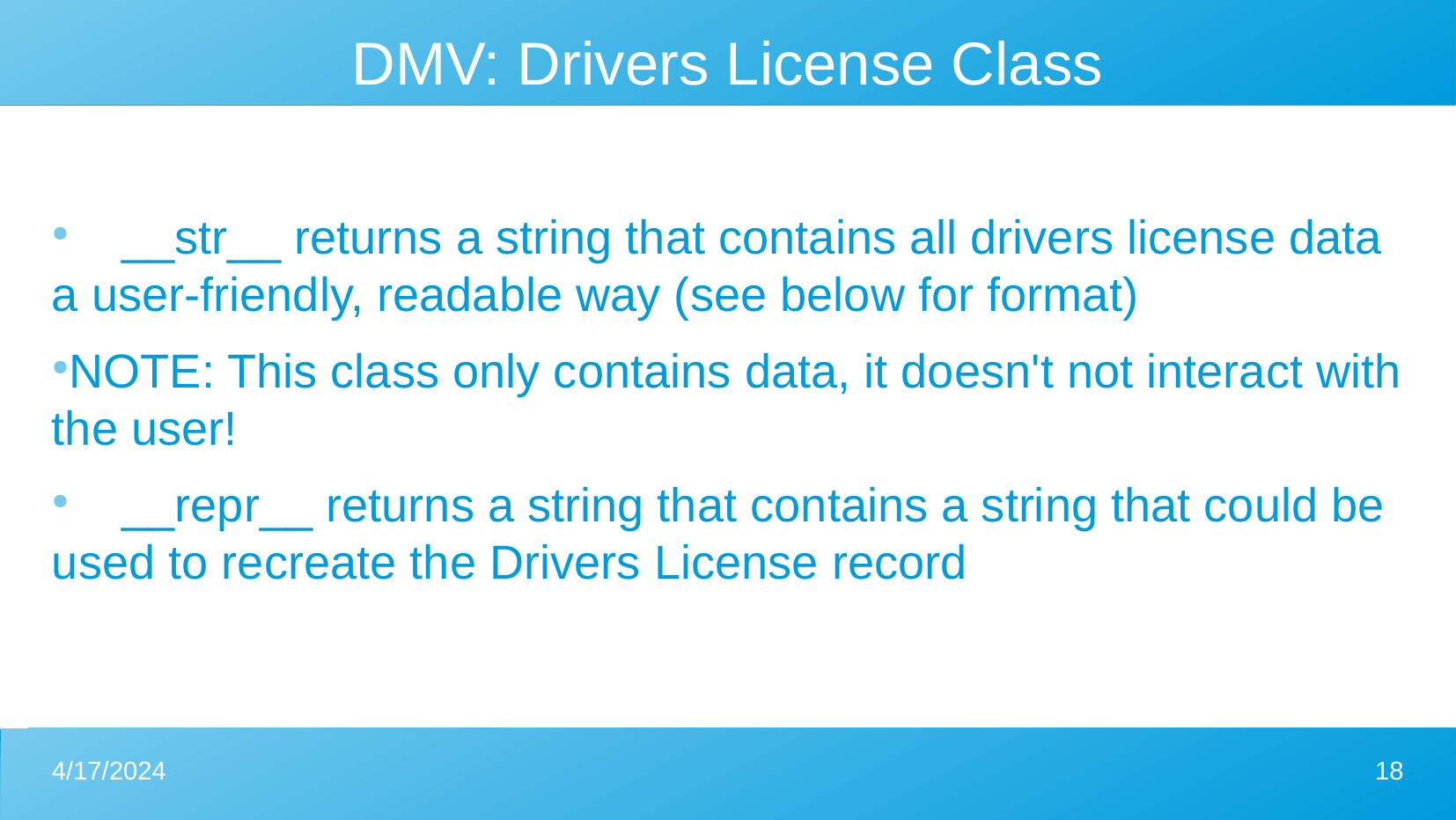

DMV: Drivers License Class

    __str__ returns a string that contains all drivers license data a user-friendly, readable way (see below for format)
NOTE: This class only contains data, it doesn't not interact with the user!
    __repr__ returns a string that contains a string that could be used to recreate the Drivers License record
4/17/2024
18